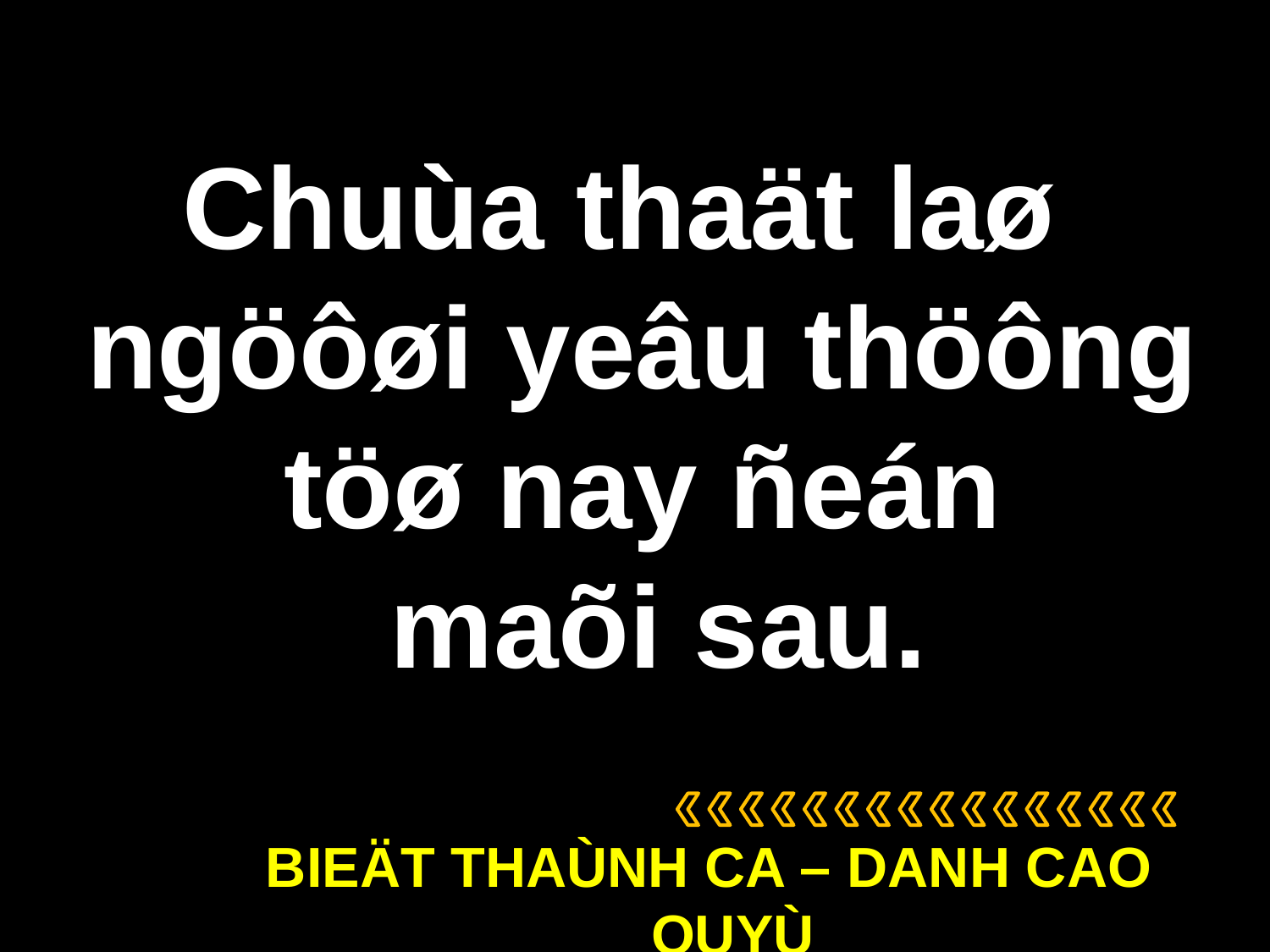

Chuùa thaät laø
ngöôøi yeâu thöông
töø nay ñeán
maõi sau.